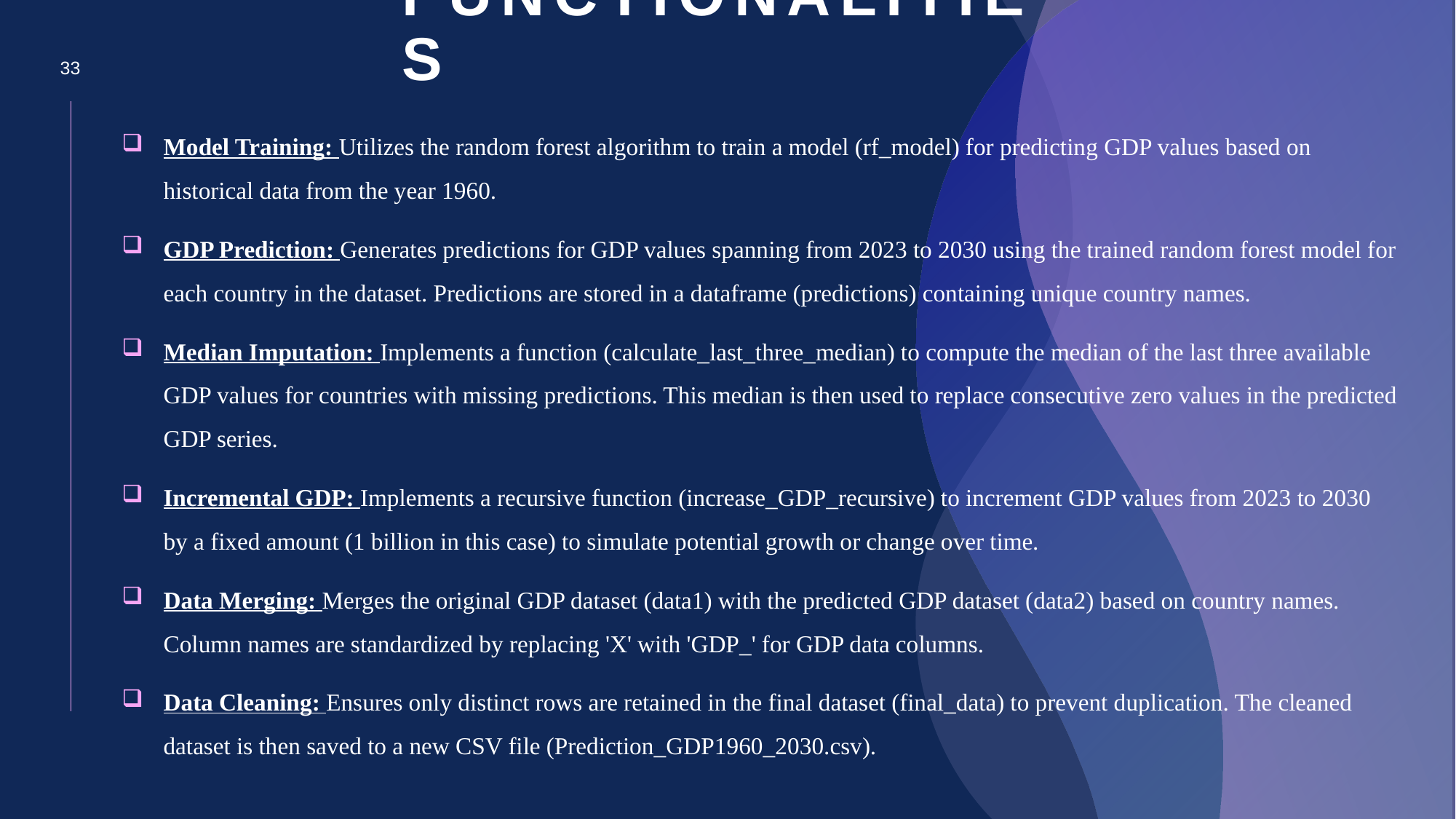

# functionalities
33
Model Training: Utilizes the random forest algorithm to train a model (rf_model) for predicting GDP values based on historical data from the year 1960.
GDP Prediction: Generates predictions for GDP values spanning from 2023 to 2030 using the trained random forest model for each country in the dataset. Predictions are stored in a dataframe (predictions) containing unique country names.
Median Imputation: Implements a function (calculate_last_three_median) to compute the median of the last three available GDP values for countries with missing predictions. This median is then used to replace consecutive zero values in the predicted GDP series.
Incremental GDP: Implements a recursive function (increase_GDP_recursive) to increment GDP values from 2023 to 2030 by a fixed amount (1 billion in this case) to simulate potential growth or change over time.
Data Merging: Merges the original GDP dataset (data1) with the predicted GDP dataset (data2) based on country names. Column names are standardized by replacing 'X' with 'GDP_' for GDP data columns.
Data Cleaning: Ensures only distinct rows are retained in the final dataset (final_data) to prevent duplication. The cleaned dataset is then saved to a new CSV file (Prediction_GDP1960_2030.csv).